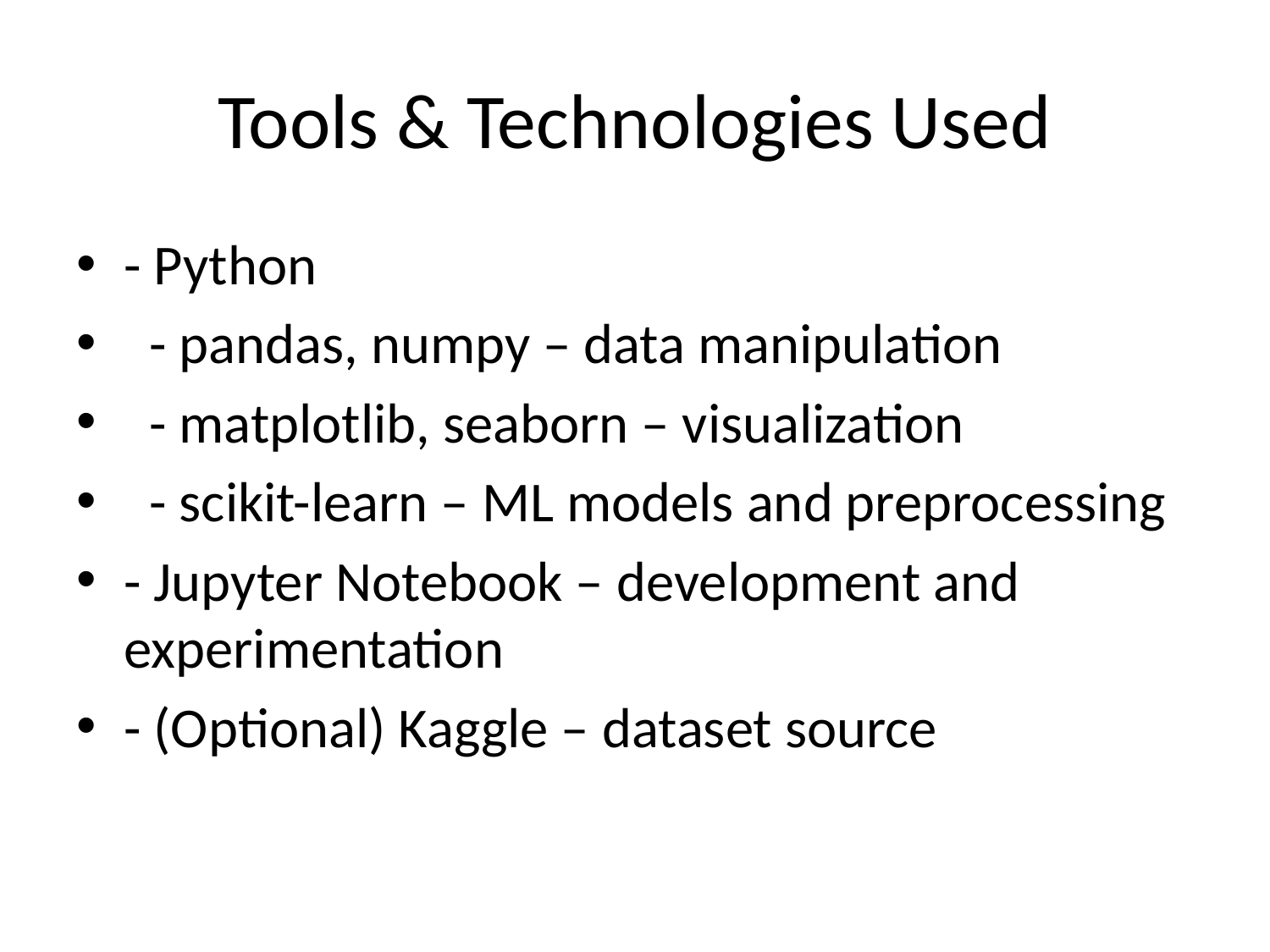

# Tools & Technologies Used
- Python
  - pandas, numpy – data manipulation
  - matplotlib, seaborn – visualization
  - scikit-learn – ML models and preprocessing
- Jupyter Notebook – development and experimentation
- (Optional) Kaggle – dataset source